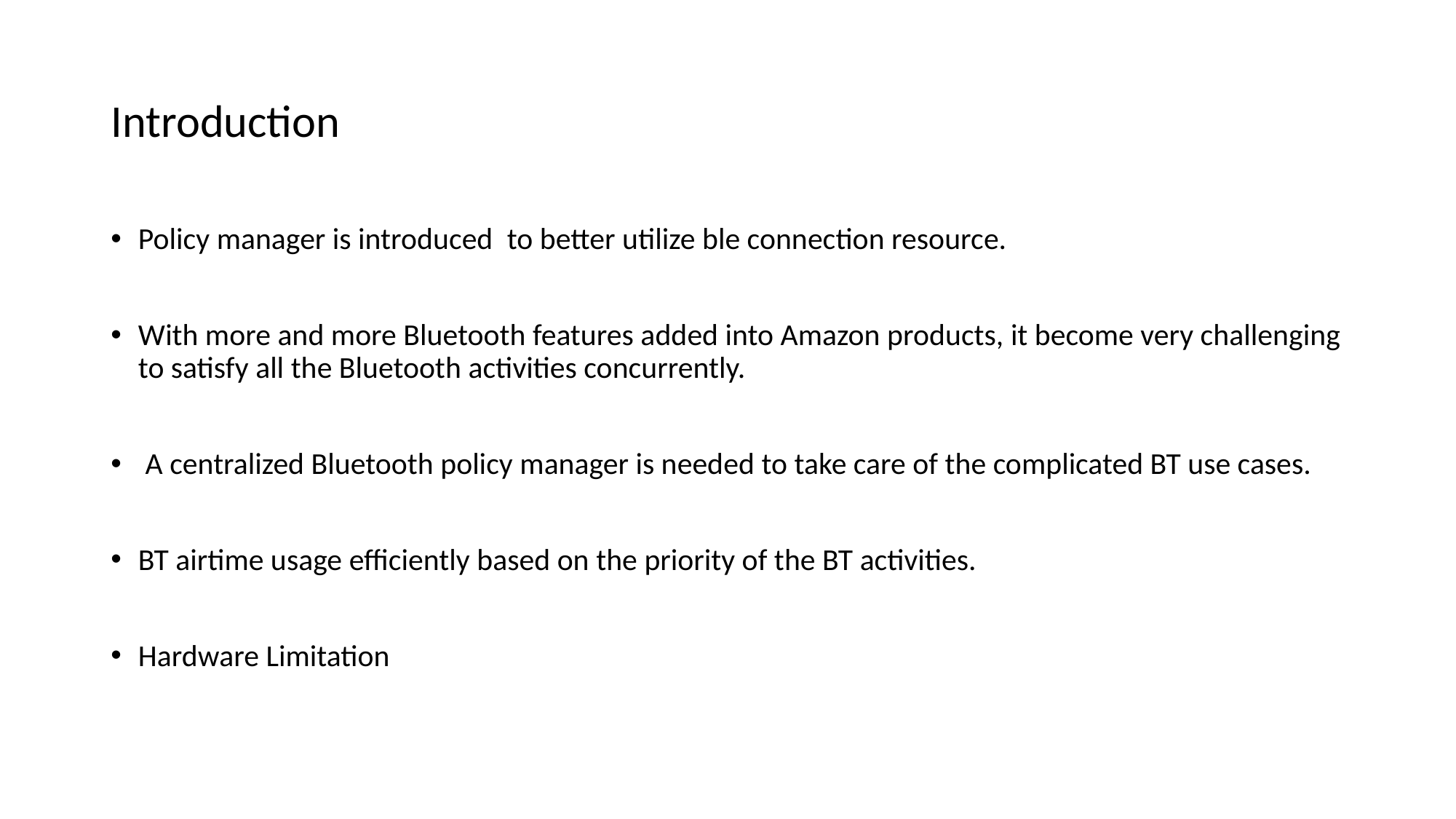

# Introduction
Policy manager is introduced  to better utilize ble connection resource.

With more and more Bluetooth features added into Amazon products, it become very challenging to satisfy all the Bluetooth activities concurrently.

 A centralized Bluetooth policy manager is needed to take care of the complicated BT use cases.

BT airtime usage efficiently based on the priority of the BT activities.

Hardware Limitation